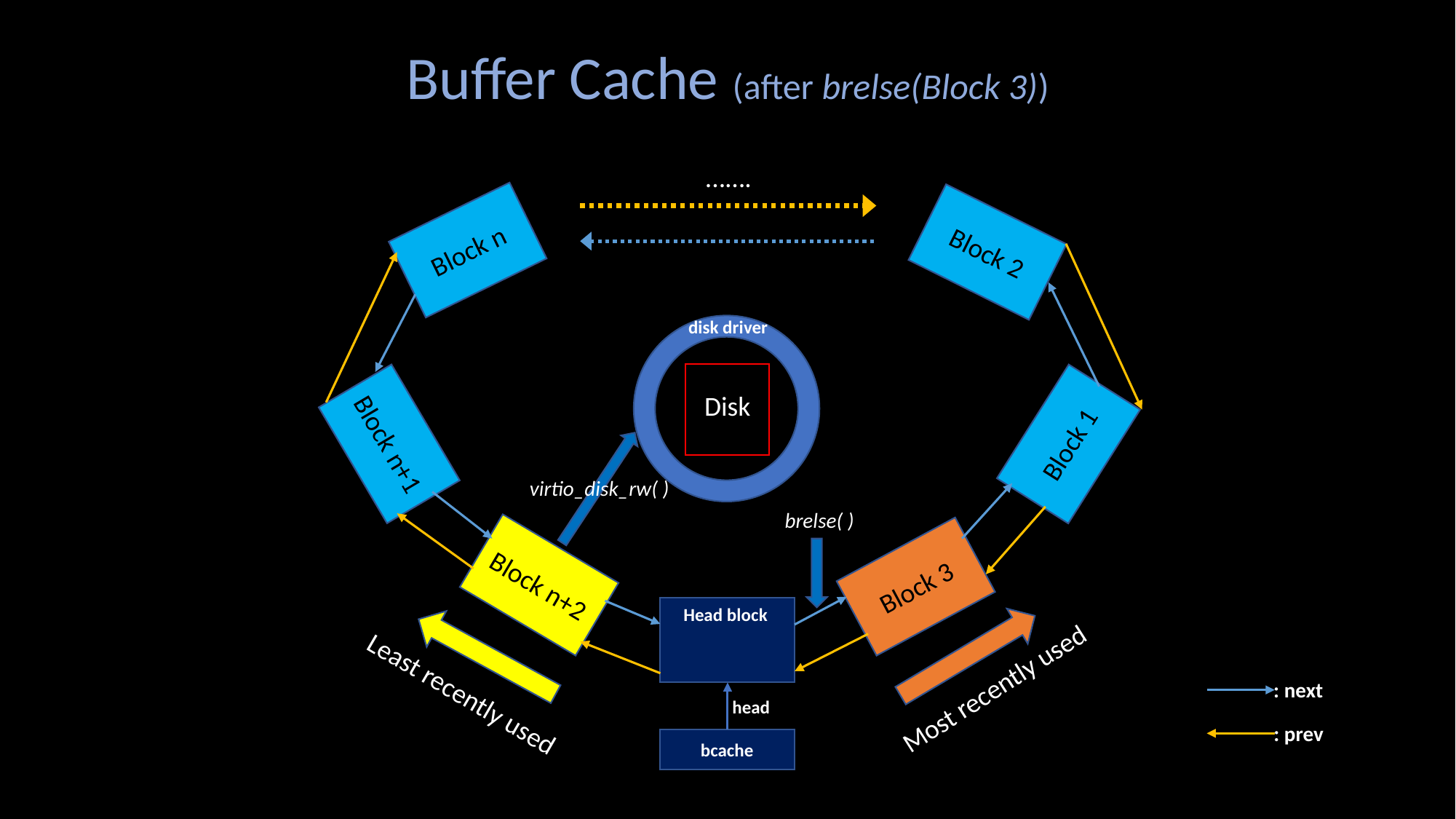

Buffer Cache (after brelse(Block 3))
...….
Block n
Block 2
disk driver

Disk
Block n+1
Block 1

virtio_disk_rw( )
brelse( )

Block n+2
Block 3

Head block

Most recently used
: next
Least recently used
head
: prev

bcache